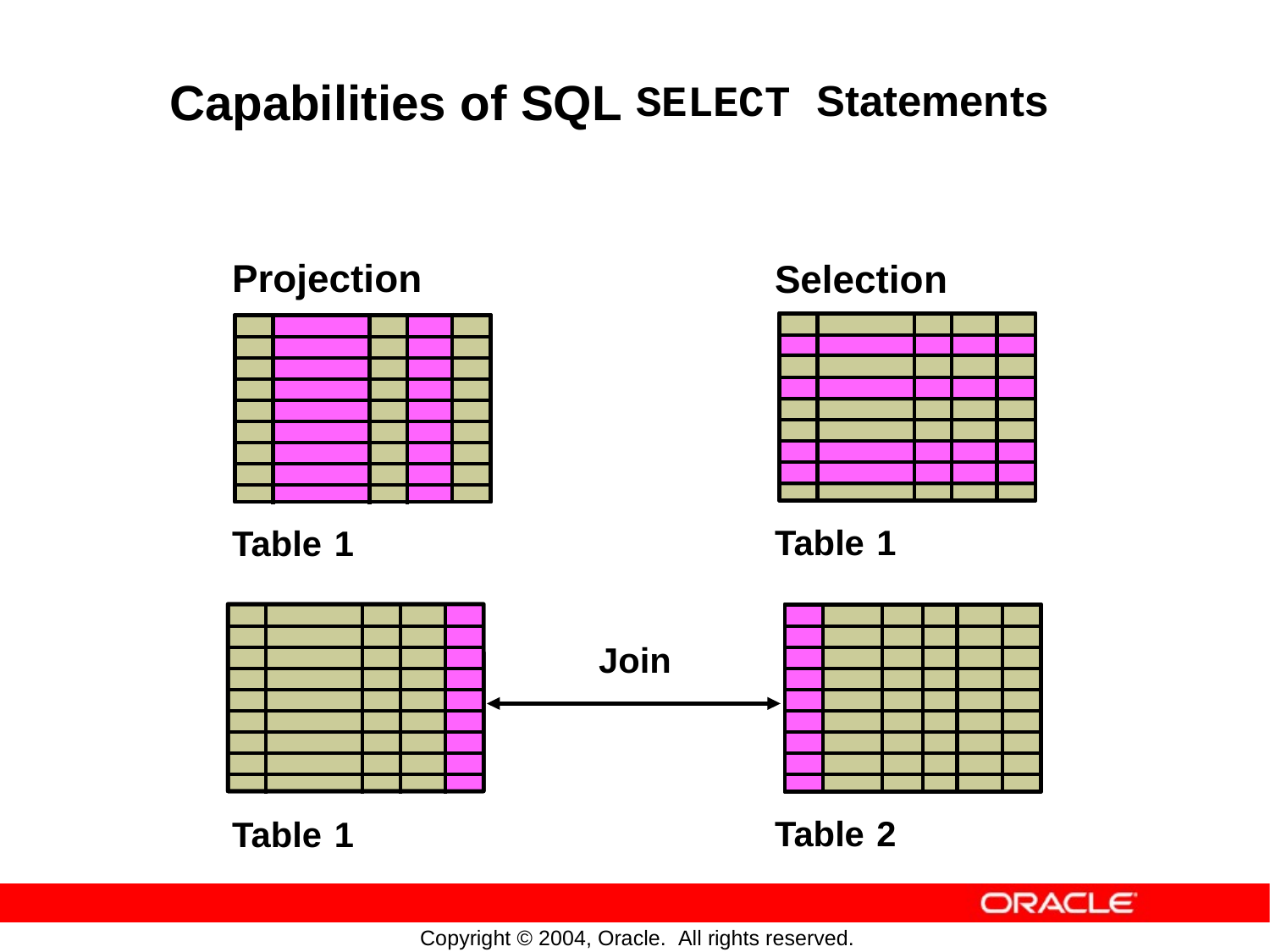

Capabilities
of
SQL
SELECT Statements
Projection
Selection

Table
1
Table
1

Join

Table
2
Table
1

Copyright © 2004, Oracle.  All rights reserved.